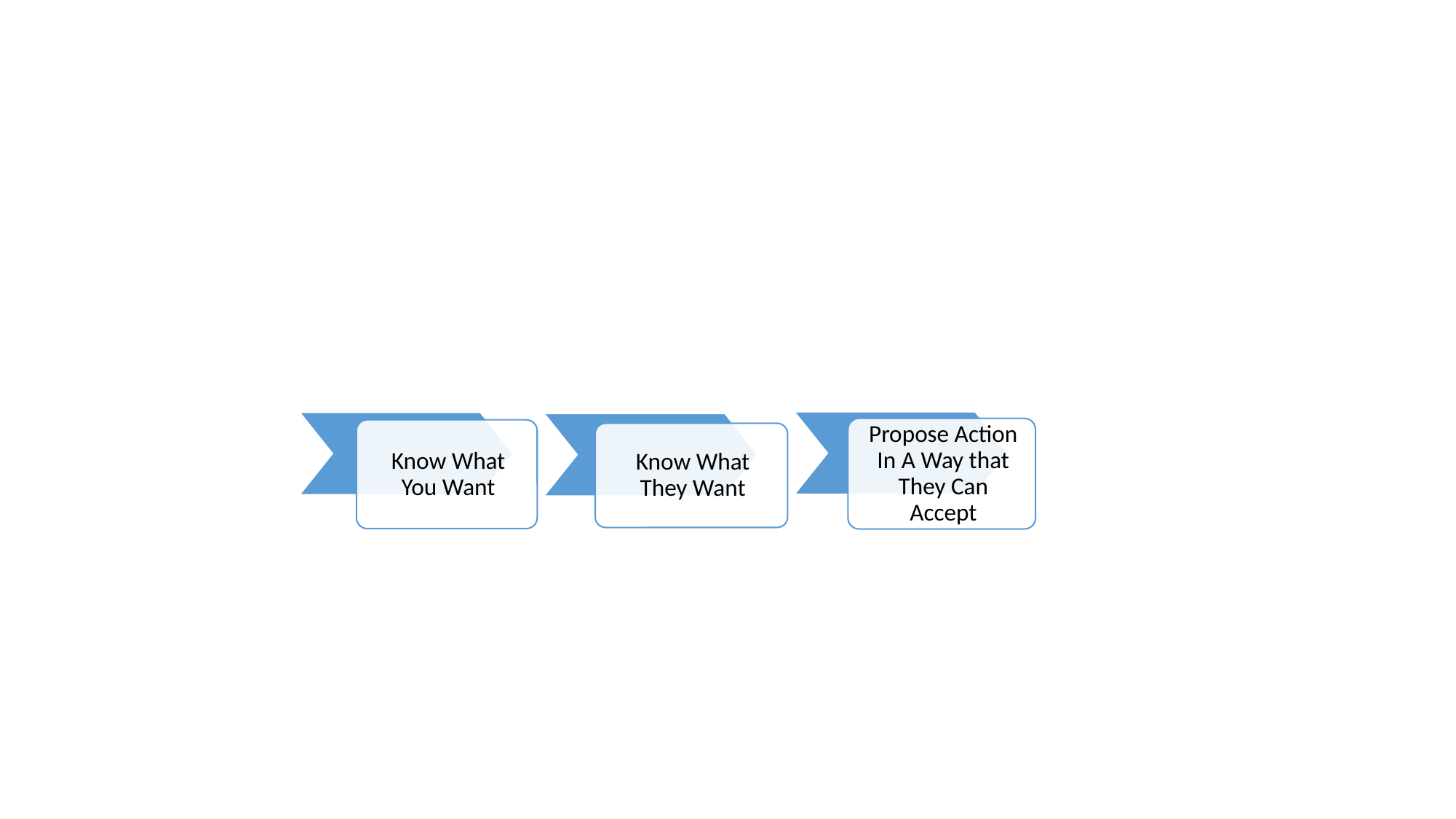

#
Know What You Want
Know What They Want
Propose Action In A Way that They Can Accept